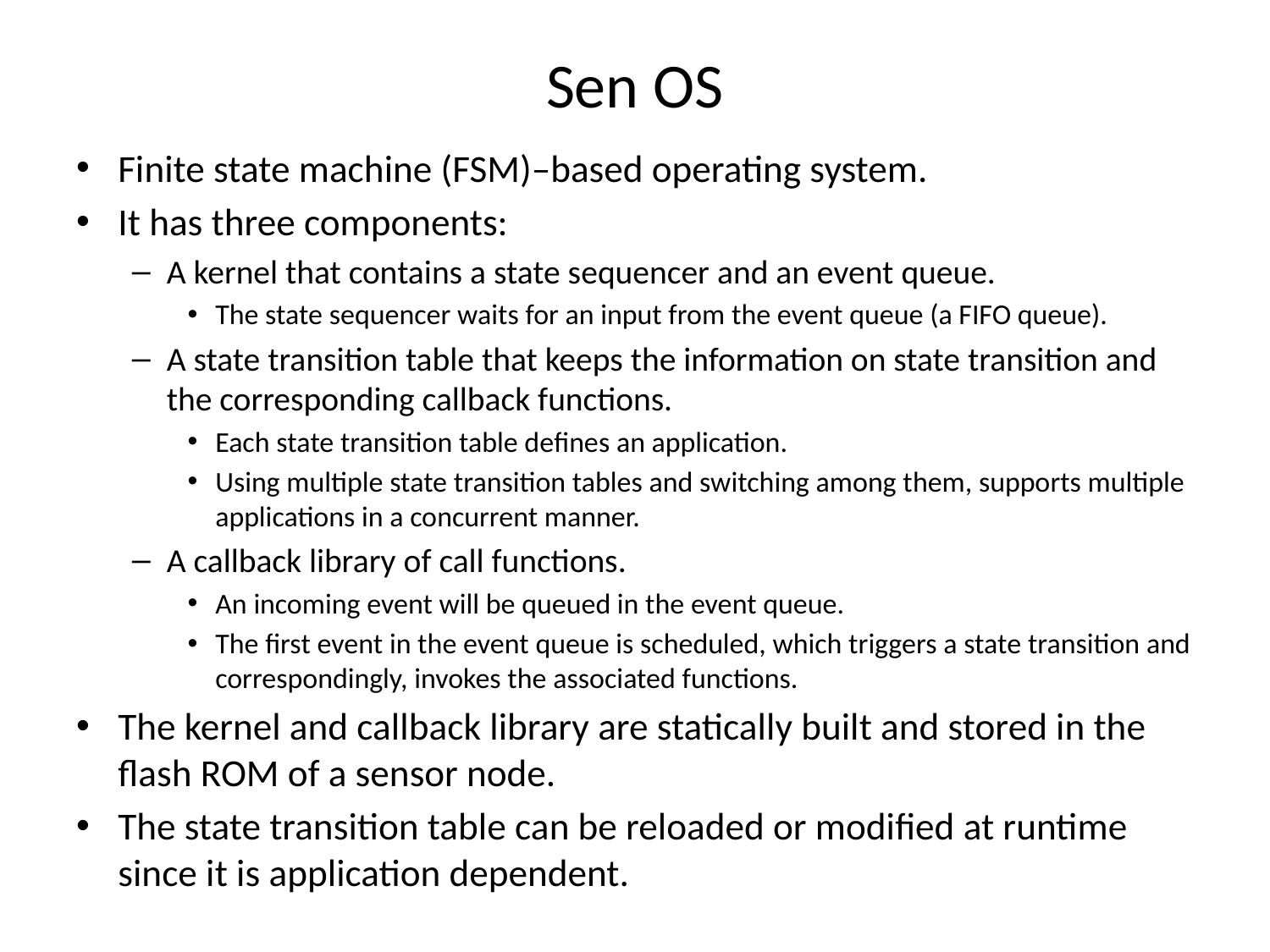

# Sen OS
Finite state machine (FSM)–based operating system.
It has three components:
A kernel that contains a state sequencer and an event queue.
The state sequencer waits for an input from the event queue (a FIFO queue).
A state transition table that keeps the information on state transition and the corresponding callback functions.
Each state transition table deﬁnes an application.
Using multiple state transition tables and switching among them, supports multiple applications in a concurrent manner.
A callback library of call functions.
An incoming event will be queued in the event queue.
The ﬁrst event in the event queue is scheduled, which triggers a state transition and correspondingly, invokes the associated functions.
The kernel and callback library are statically built and stored in the ﬂash ROM of a sensor node.
The state transition table can be reloaded or modiﬁed at runtime since it is application dependent.